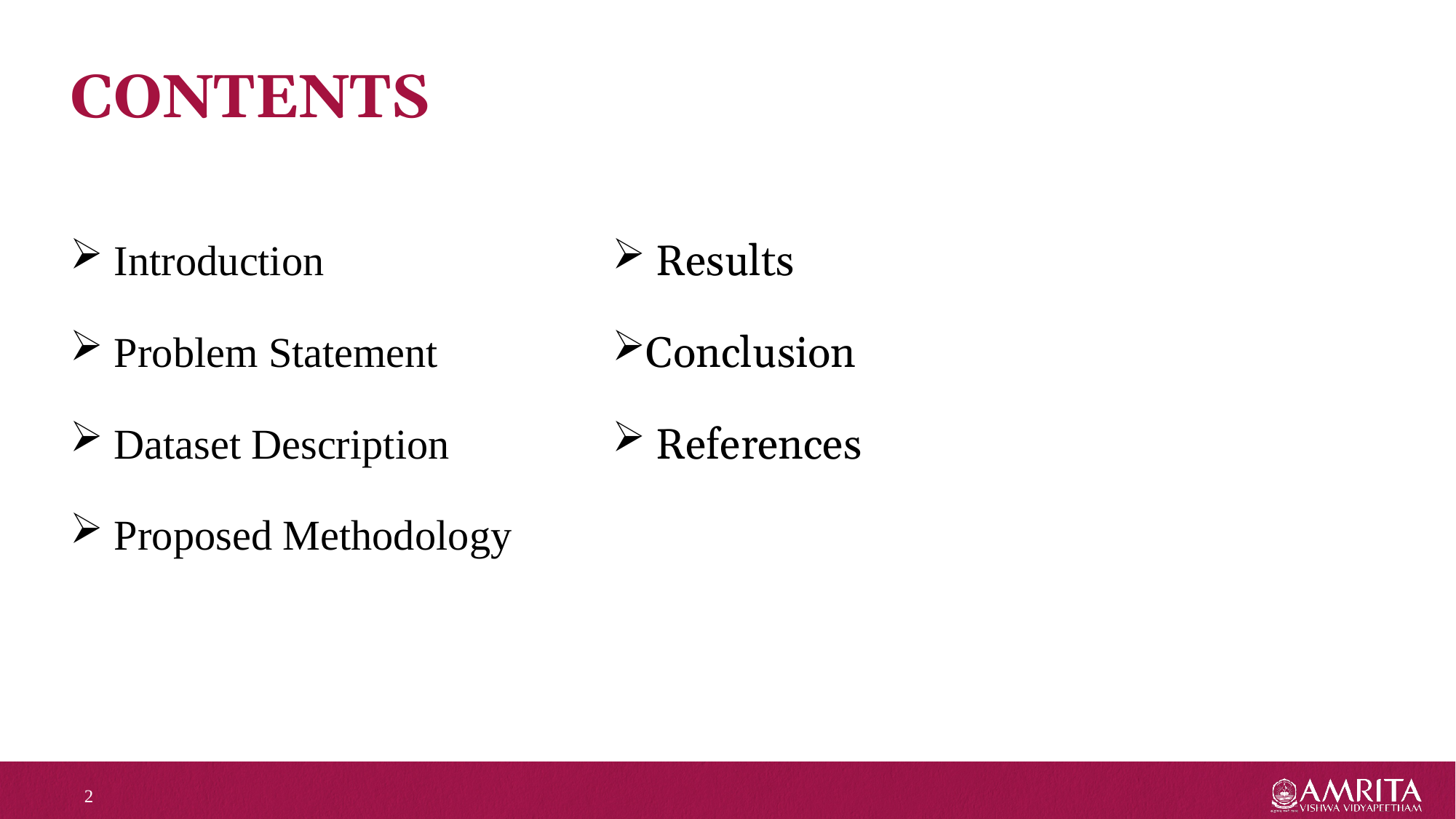

CONTENTS
 Results
Conclusion
 References
 Introduction
 Problem Statement
 Dataset Description
 Proposed Methodology
2